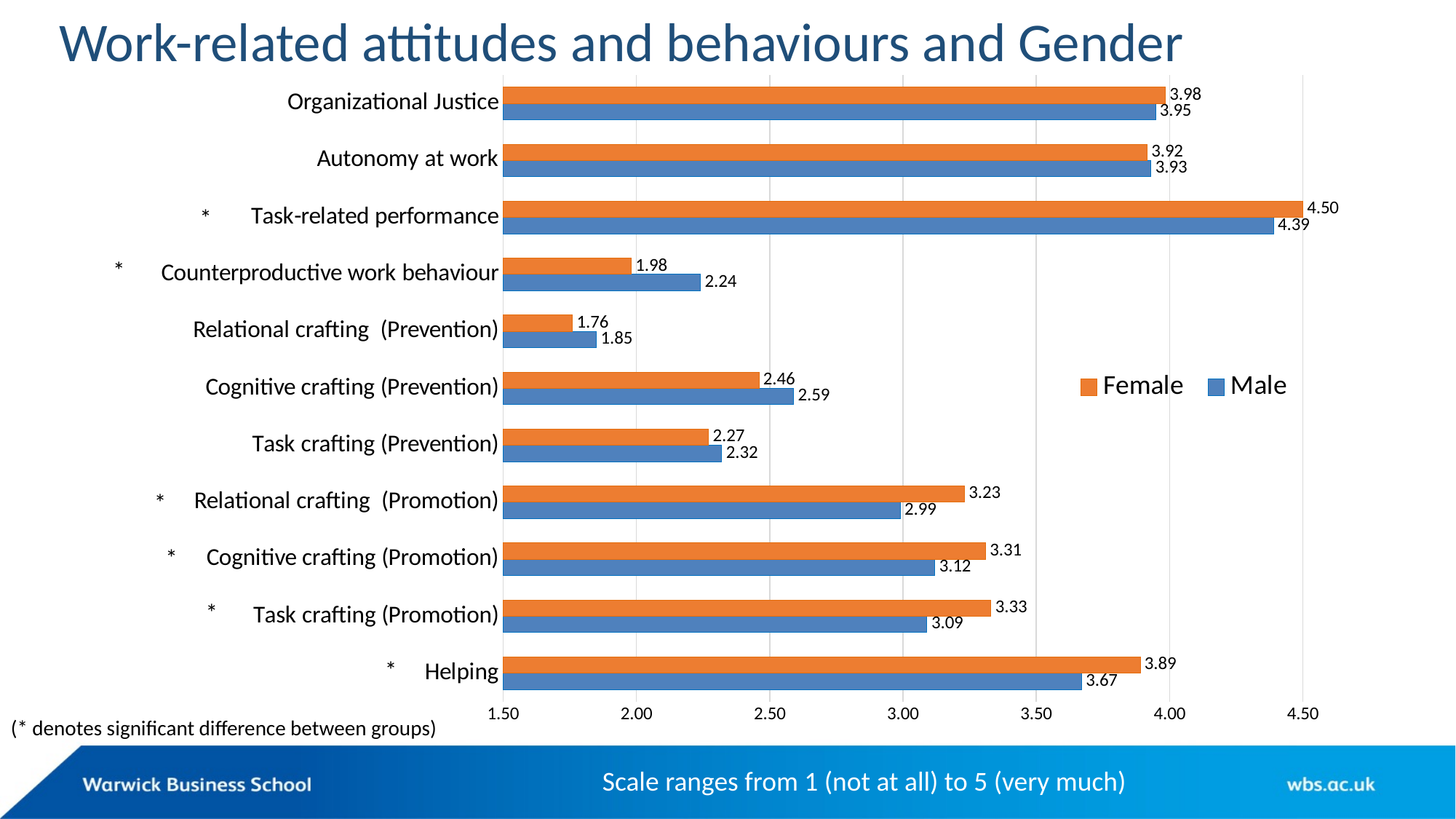

# Work-related attitudes and behaviours and Gender

### Chart

| Category | Male | Female |
|---|---|---|
| Helping | 3.67 | 3.89 |
| Task crafting (Promotion) | 3.09 | 3.33 |
| Cognitive crafting (Promotion) | 3.12 | 3.31 |
| Relational crafting  (Promotion) | 2.99 | 3.23 |
| Task crafting (Prevention) | 2.32 | 2.27 |
| Cognitive crafting (Prevention) | 2.59 | 2.46 |
| Relational crafting  (Prevention) | 1.85 | 1.76 |
| Counterproductive work behaviour | 2.24 | 1.98 |
| Task-related performance | 4.39 | 4.5 |
| Autonomy at work | 3.9305019305019298 | 3.915106117353309 |
| Organizational Justice | 3.9474358974358985 | 3.9838308457711435 |
*
*
*
*
*
*
(* denotes significant difference between groups)
Scale ranges from 1 (not at all) to 5 (very much)